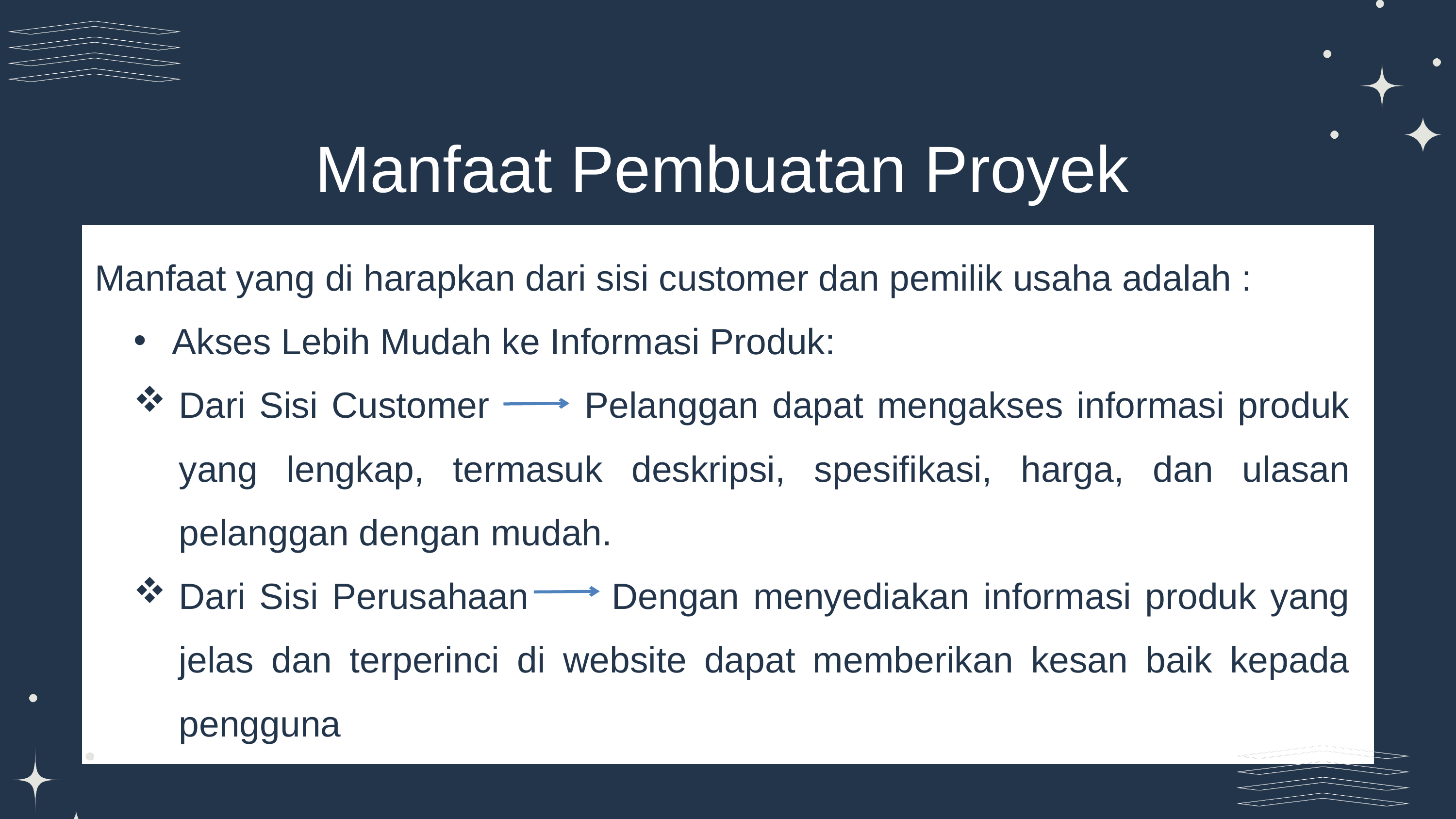

Manfaat Pembuatan Proyek

Manfaat yang di harapkan dari sisi customer dan pemilik usaha adalah :
Akses Lebih Mudah ke Informasi Produk:
Dari Sisi Customer       Pelanggan dapat mengakses informasi produk yang lengkap, termasuk deskripsi, spesifikasi, harga, dan ulasan pelanggan dengan mudah.
Dari Sisi Perusahaan      Dengan menyediakan informasi produk yang jelas dan terperinci di website dapat memberikan kesan baik kepada pengguna